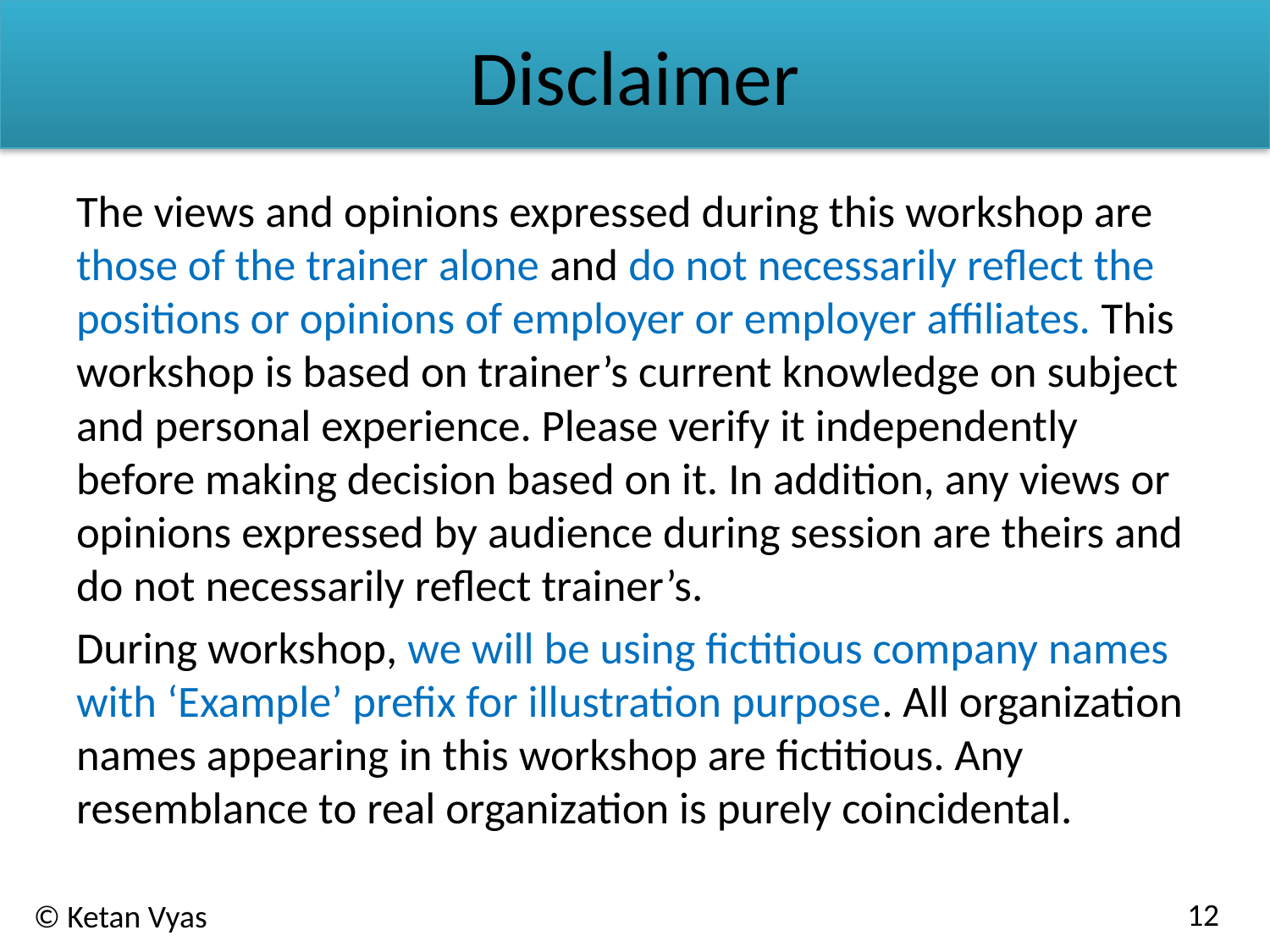

# Disclaimer
The views and opinions expressed during this workshop are those of the trainer alone and do not necessarily reflect the positions or opinions of employer or employer affiliates. This workshop is based on trainer’s current knowledge on subject and personal experience. Please verify it independently before making decision based on it. In addition, any views or opinions expressed by audience during session are theirs and do not necessarily reflect trainer’s.
During workshop, we will be using fictitious company names with ‘Example’ prefix for illustration purpose. All organization names appearing in this workshop are fictitious. Any resemblance to real organization is purely coincidental.